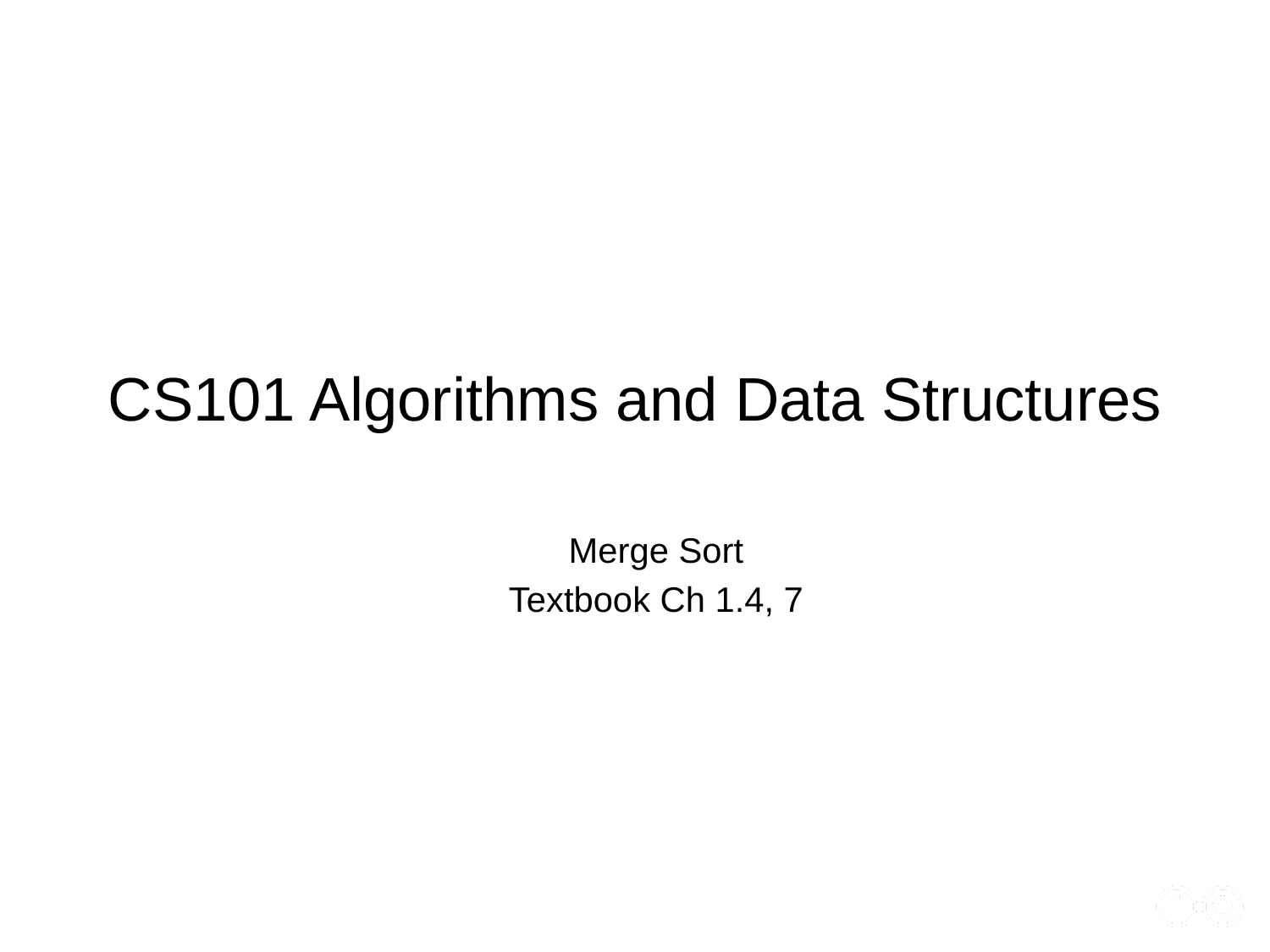

# CS101 Algorithms and Data Structures

Merge Sort
Textbook Ch 1.4, 7